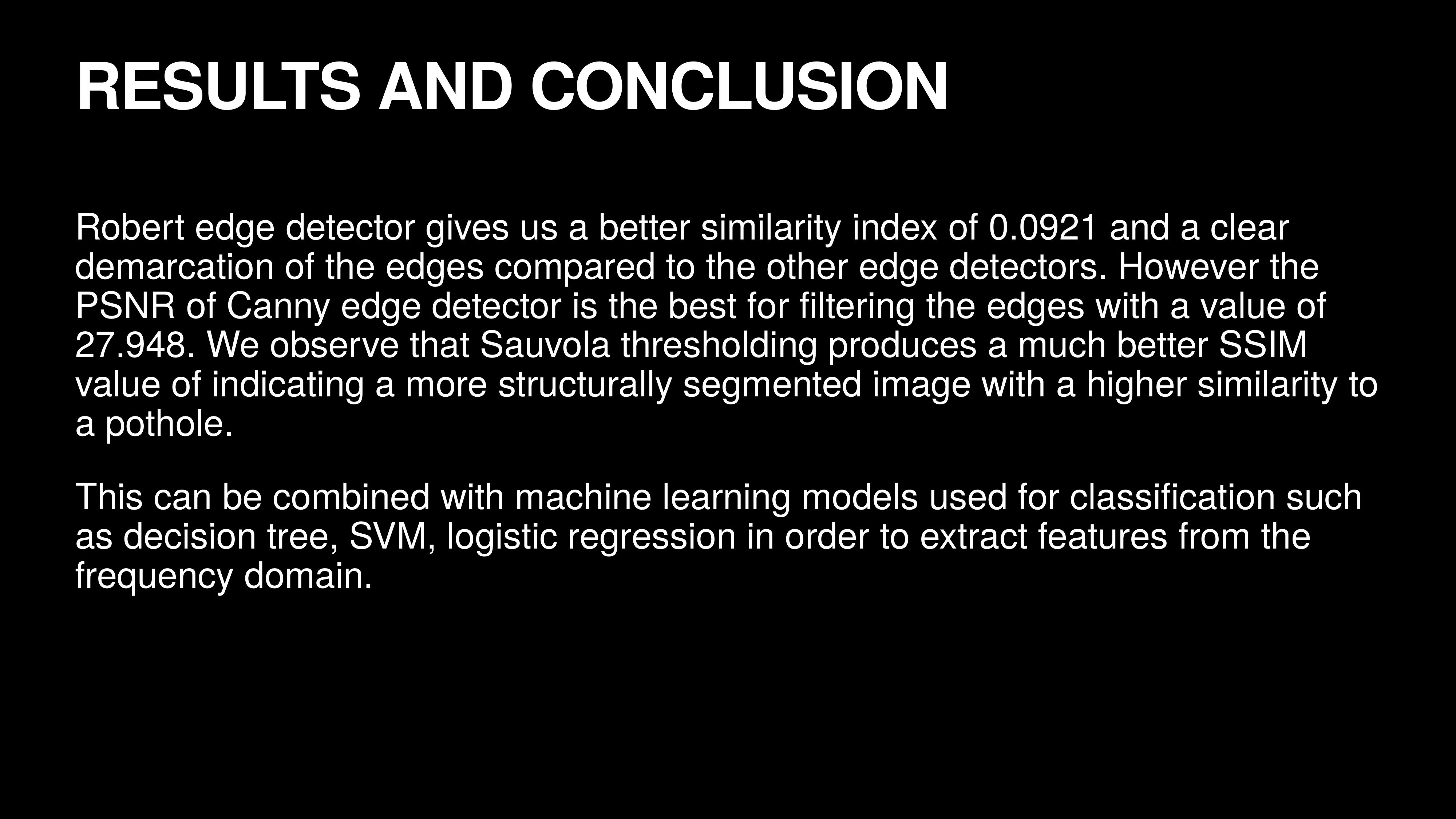

# RESULTS AND CONCLUSION
Robert edge detector gives us a better similarity index of 0.0921 and a clear demarcation of the edges compared to the other edge detectors. However the PSNR of Canny edge detector is the best for filtering the edges with a value of 27.948. We observe that Sauvola thresholding produces a much better SSIM value of indicating a more structurally segmented image with a higher similarity to a pothole.
This can be combined with machine learning models used for classification such as decision tree, SVM, logistic regression in order to extract features from the frequency domain.